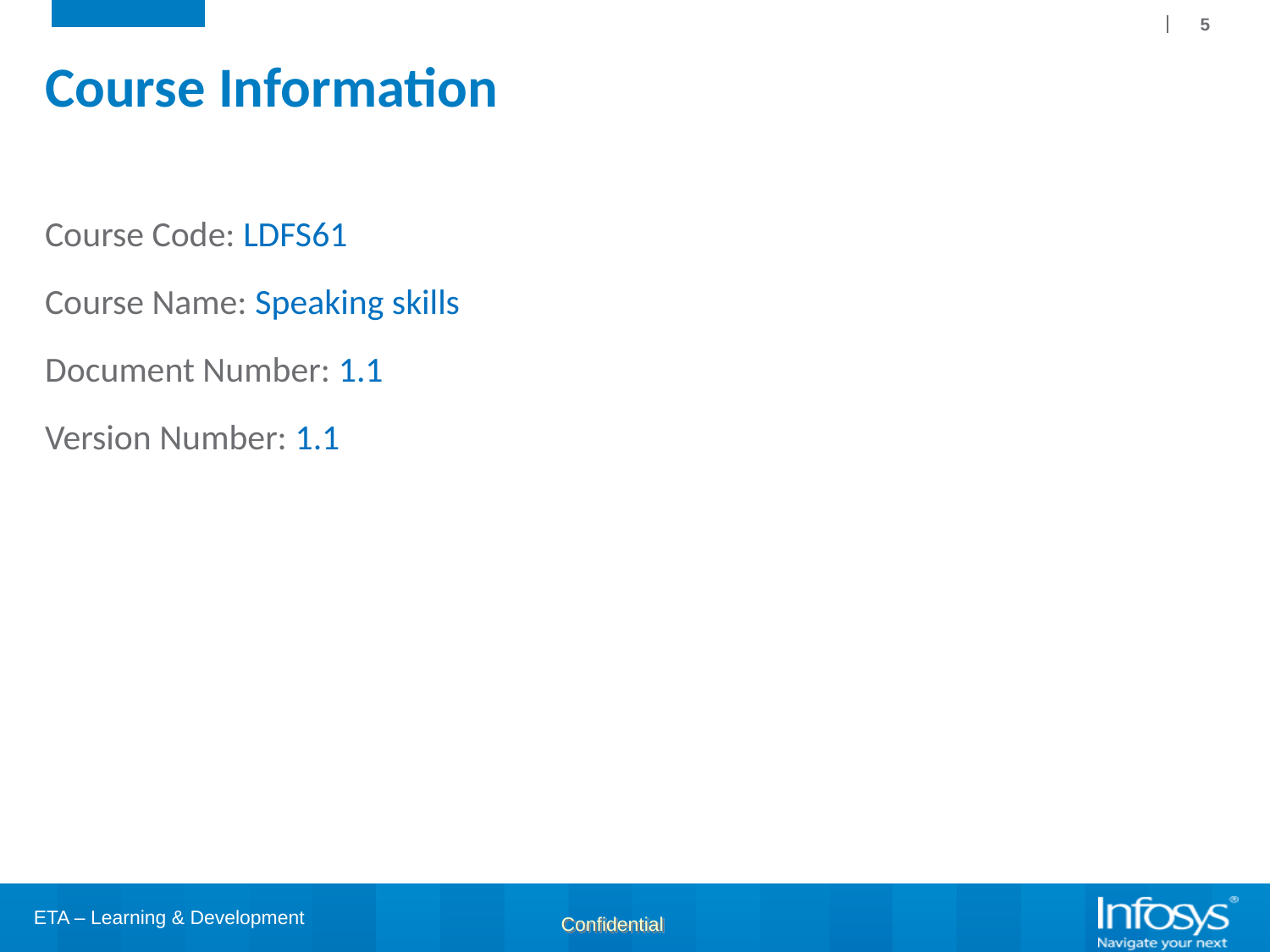

5
# Course Information
Course Code: LDFS61
Course Name: Speaking skills
Document Number: 1.1
Version Number: 1.1